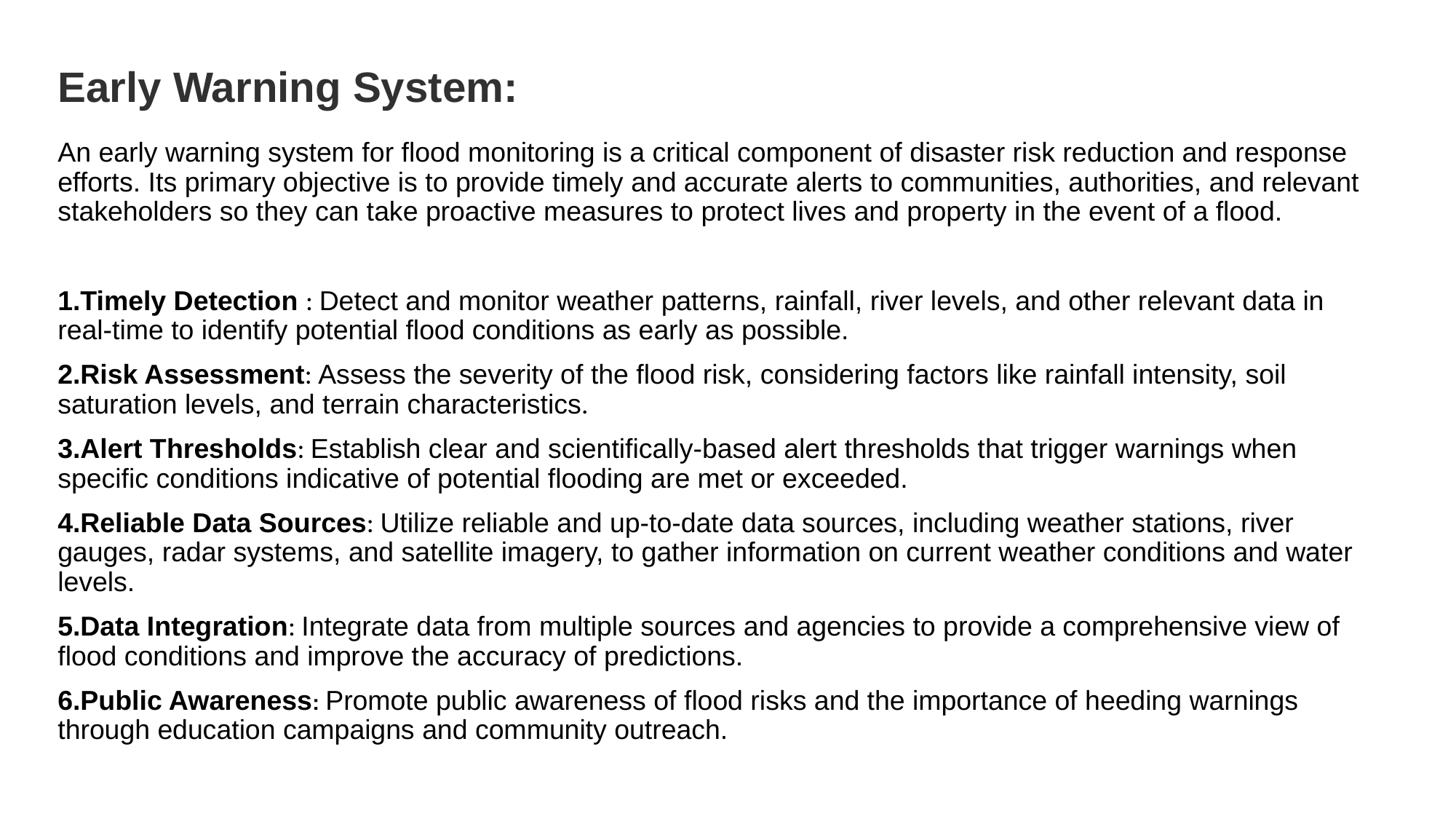

# Early Warning System:
An early warning system for flood monitoring is a critical component of disaster risk reduction and response efforts. Its primary objective is to provide timely and accurate alerts to communities, authorities, and relevant stakeholders so they can take proactive measures to protect lives and property in the event of a flood.

Timely Detection : Detect and monitor weather patterns, rainfall, river levels, and other relevant data in real-time to identify potential flood conditions as early as possible.
Risk Assessment: Assess the severity of the flood risk, considering factors like rainfall intensity, soil saturation levels, and terrain characteristics.
Alert Thresholds: Establish clear and scientifically-based alert thresholds that trigger warnings when specific conditions indicative of potential flooding are met or exceeded.
Reliable Data Sources: Utilize reliable and up-to-date data sources, including weather stations, river gauges, radar systems, and satellite imagery, to gather information on current weather conditions and water levels.
Data Integration: Integrate data from multiple sources and agencies to provide a comprehensive view of flood conditions and improve the accuracy of predictions.
Public Awareness: Promote public awareness of flood risks and the importance of heeding warnings through education campaigns and community outreach.